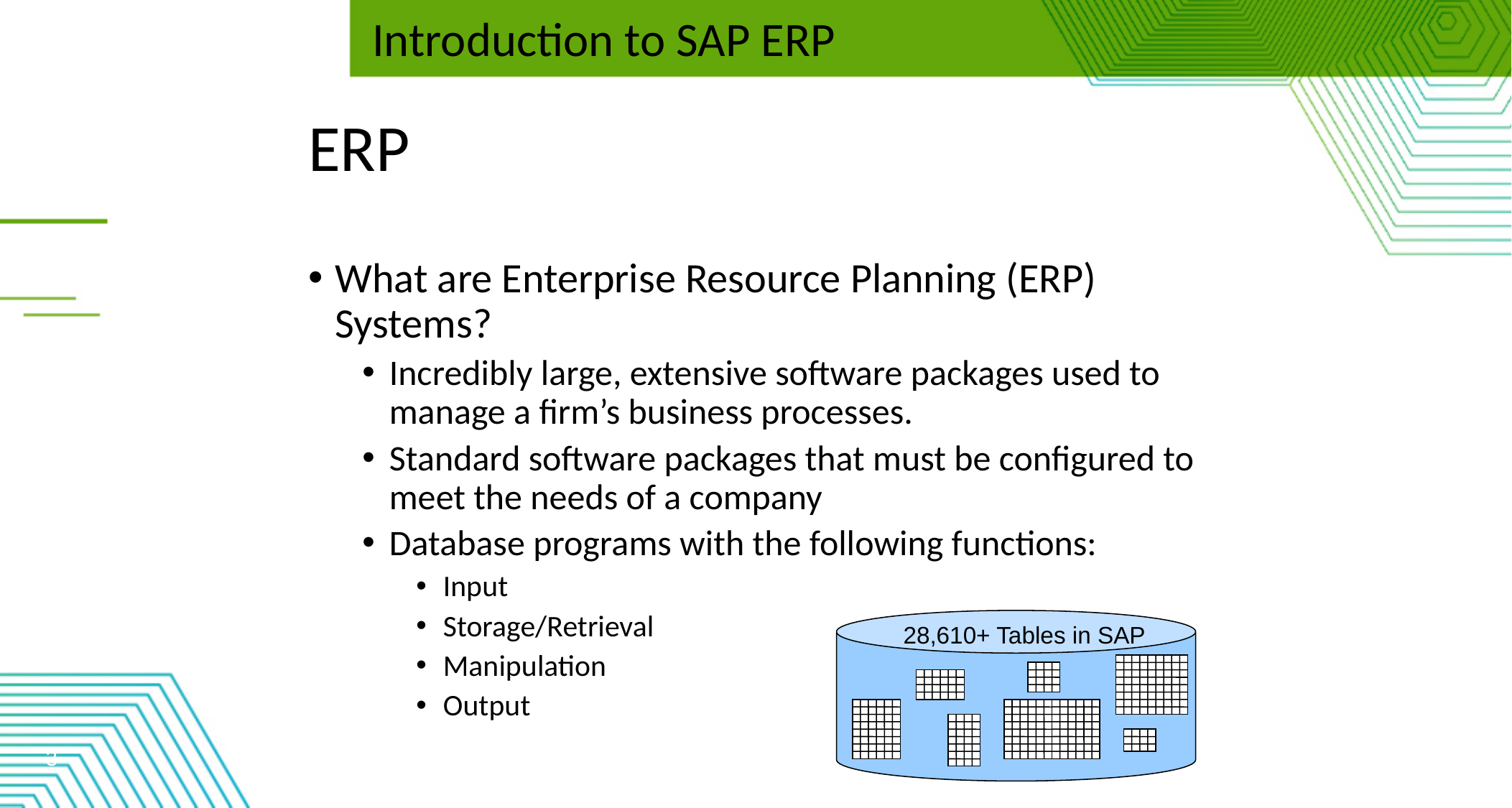

Introduction to SAP ERP
# ERP
What are Enterprise Resource Planning (ERP) Systems?
Incredibly large, extensive software packages used to manage a firm’s business processes.
Standard software packages that must be configured to meet the needs of a company
Database programs with the following functions:
Input
Storage/Retrieval
Manipulation
Output

28,610+ Tables in SAP

3